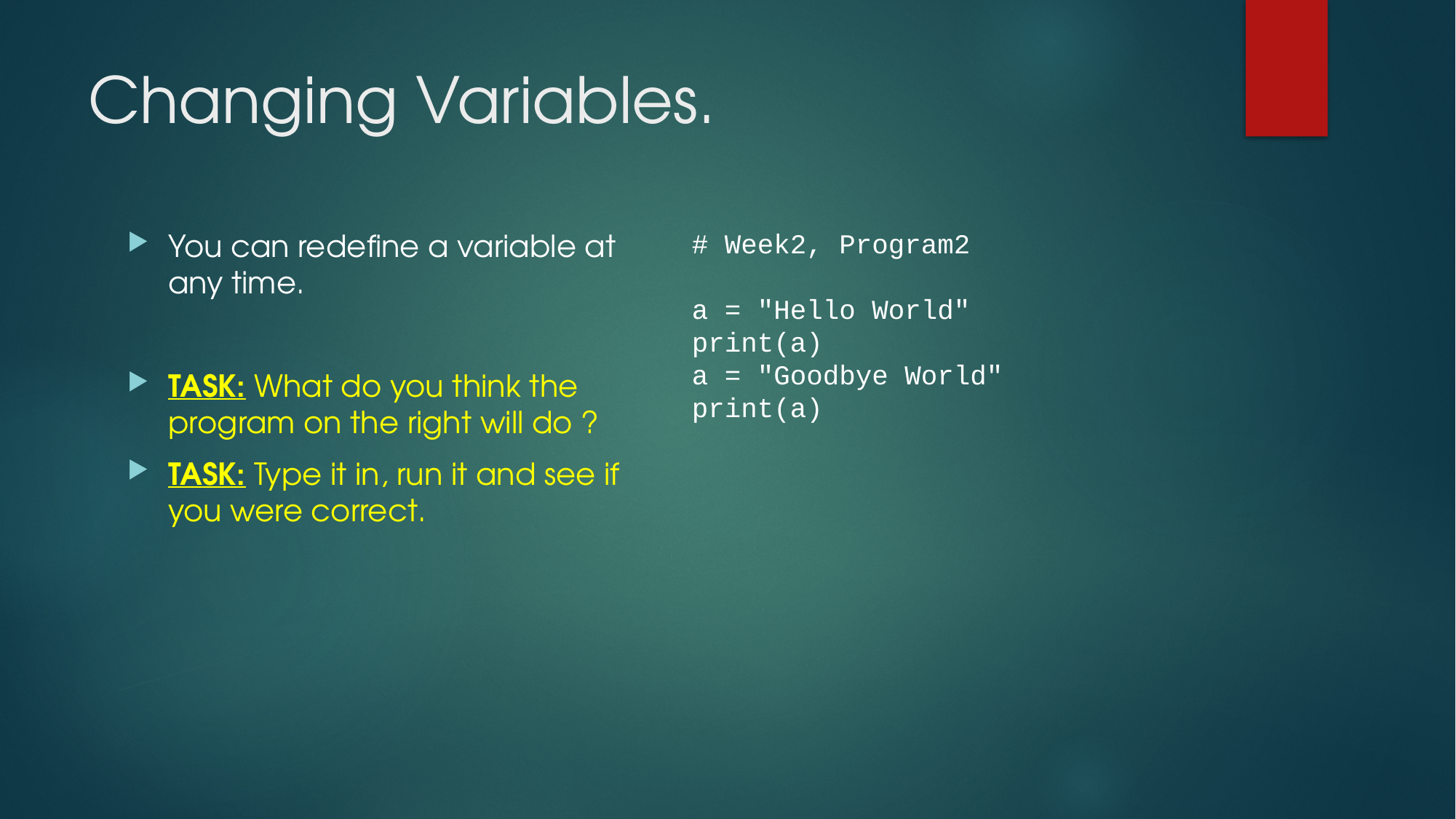

# Changing Variables.
# Week2, Program2

a = "Hello World"
print(a)
a = "Goodbye World"
print(a)

You can redefine a variable at any time.

TASK: What do you think the program on the right will do ?
TASK: Type it in, run it and see if you were correct.